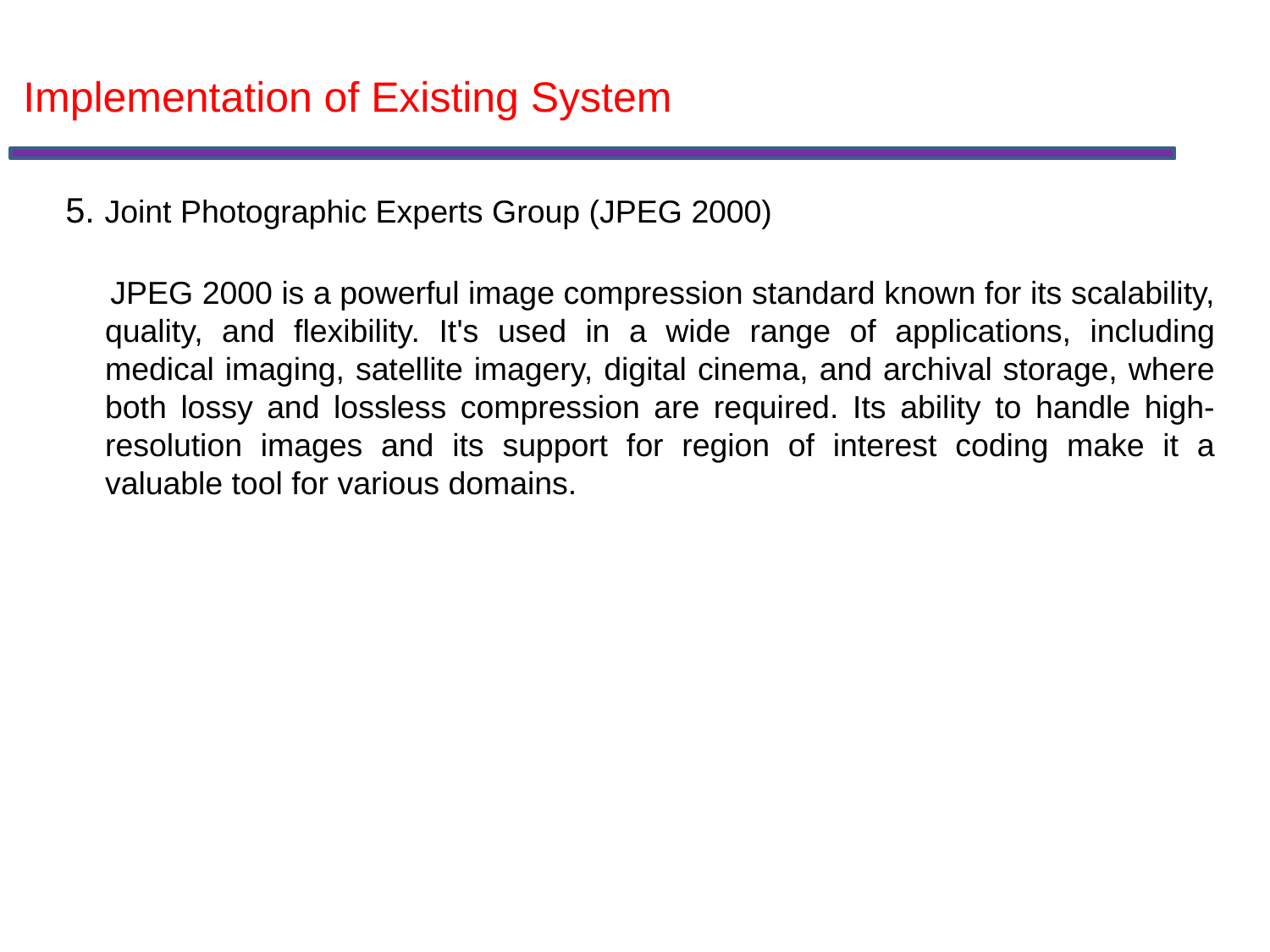

Implementation of Existing System

5. Joint Photographic Experts Group (JPEG 2000)

     JPEG 2000 is a powerful image compression standard known for its scalability, quality, and flexibility. It's used in a wide range of applications, including medical imaging, satellite imagery, digital cinema, and archival storage, where both lossy and lossless compression are required. Its ability to handle high-resolution images and its support for region of interest coding make it a valuable tool for various domains.